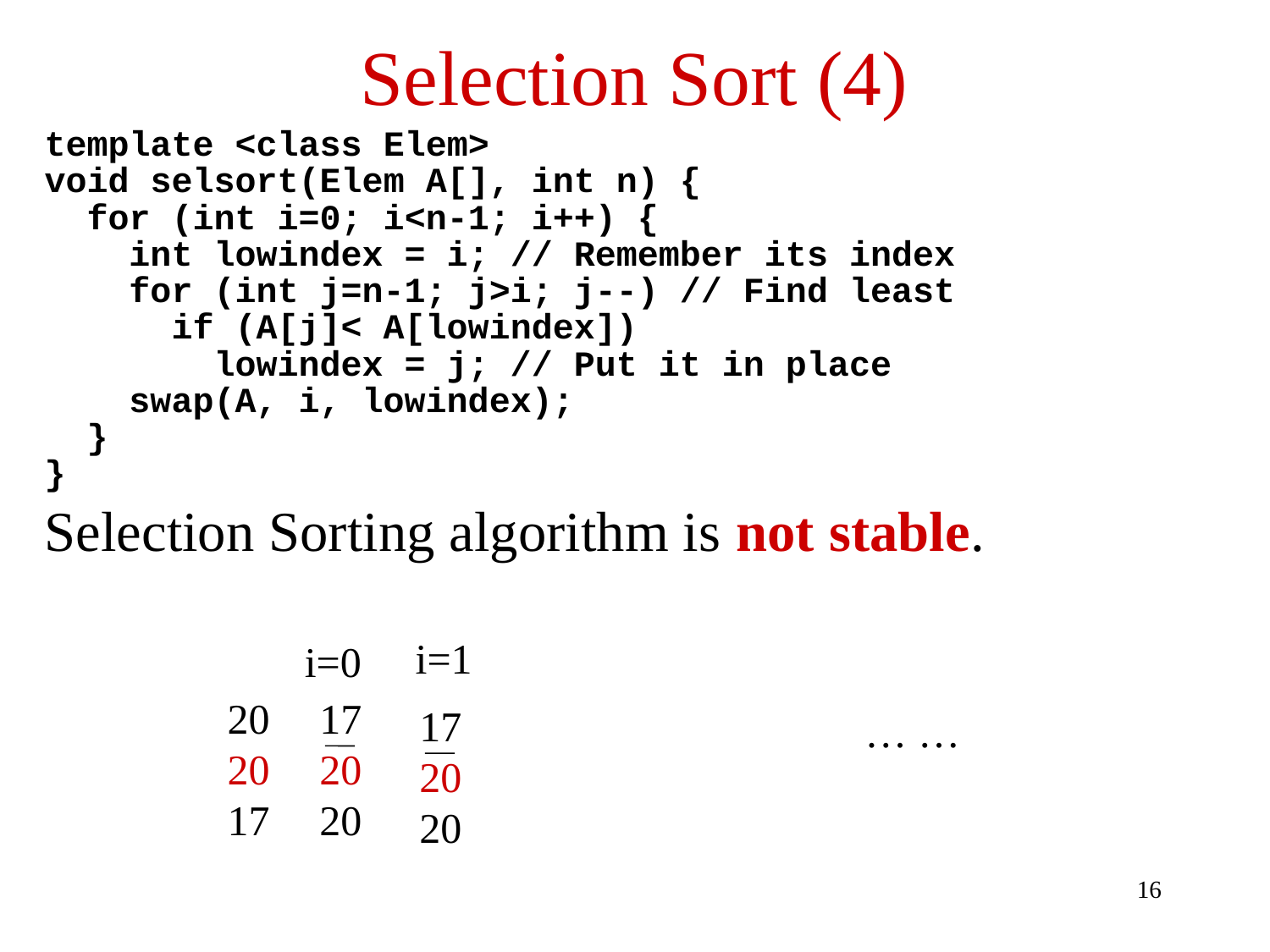

# Selection Sort (4)
template <class Elem>
void selsort(Elem A[], int n) {
  for (int i=0; i<n-1; i++) {
    int lowindex = i; // Remember its index
    for (int j=n-1; j>i; j--) // Find least
      if (A[j]< A[lowindex])
        lowindex = j; // Put it in place
    swap(A, i, lowindex);
  }
}
Selection Sorting algorithm is not stable.

i=1
i=0
20
20
17

17
20
20

17
20
20

… …

16